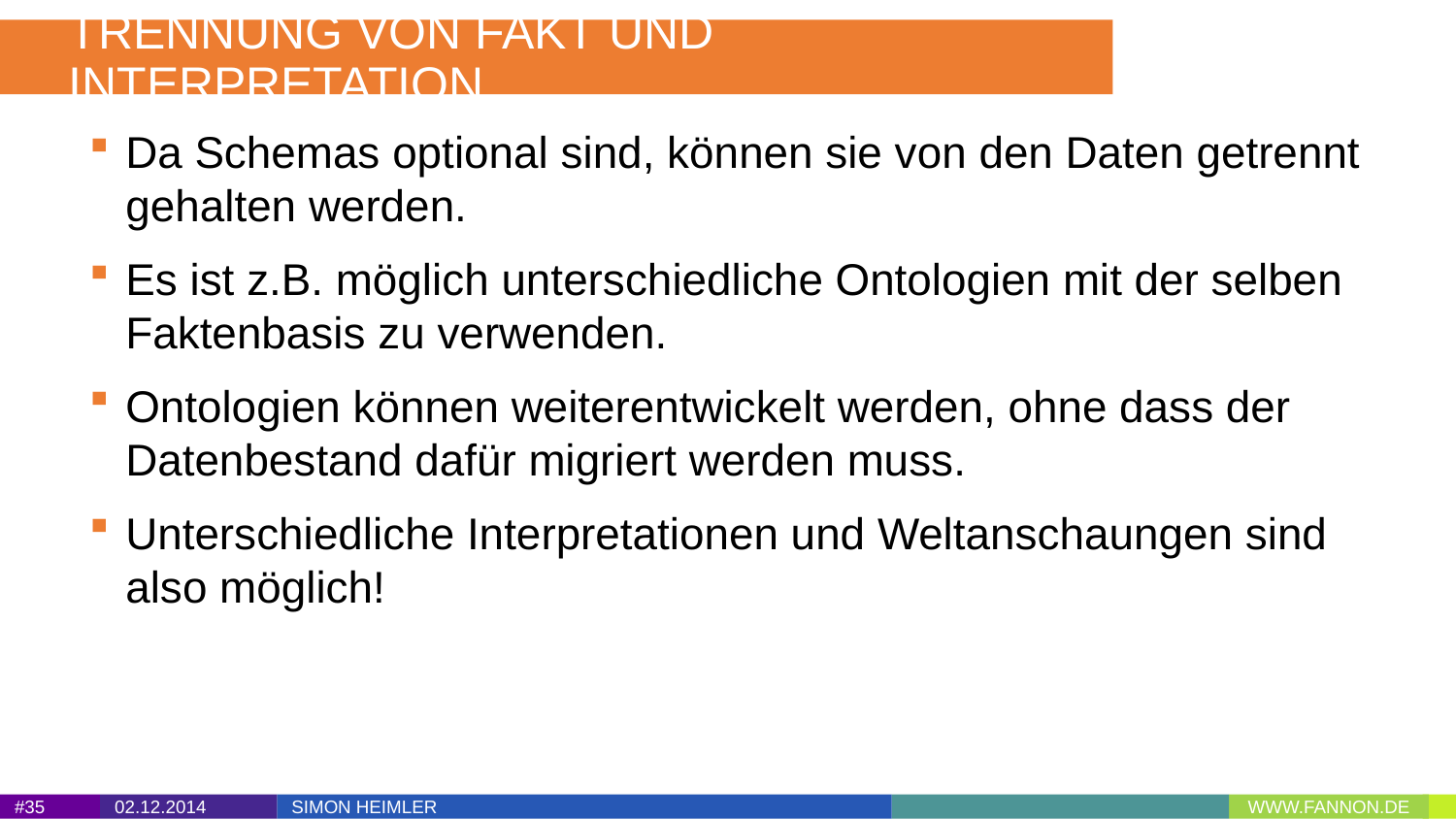

TRENNUNG VON FAKT UND INTERPRETATION

Da Schemas optional sind, können sie von den Daten getrennt gehalten werden.
Es ist z.B. möglich unterschiedliche Ontologien mit der selben Faktenbasis zu verwenden.
Ontologien können weiterentwickelt werden, ohne dass der Datenbestand dafür migriert werden muss.
Unterschiedliche Interpretationen und Weltanschaungen sind also möglich!